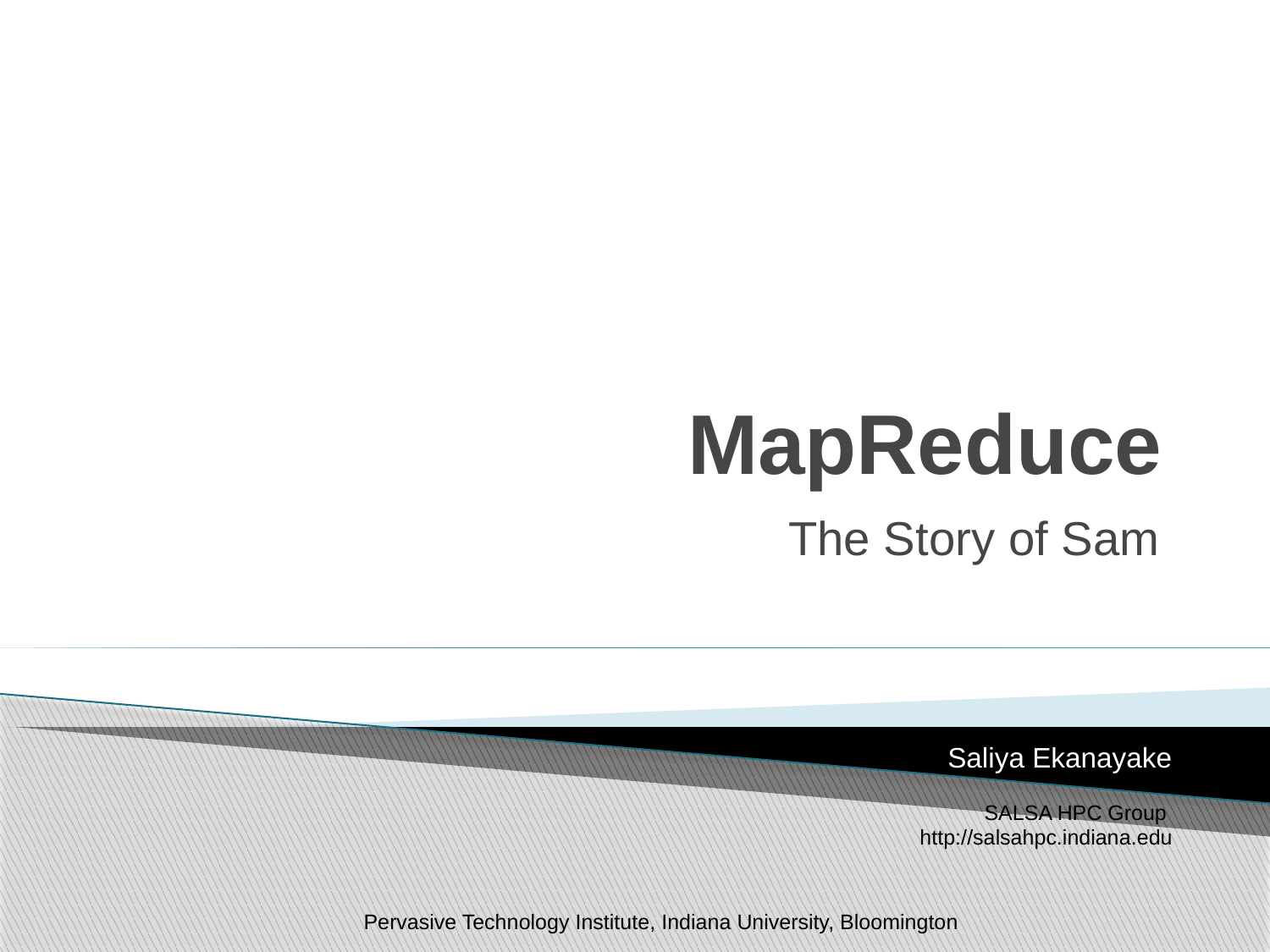

# MapReduce
The Story of Sam
Saliya Ekanayake
SALSA HPC Group
http://salsahpc.indiana.edu
Pervasive Technology Institute, Indiana University, Bloomington